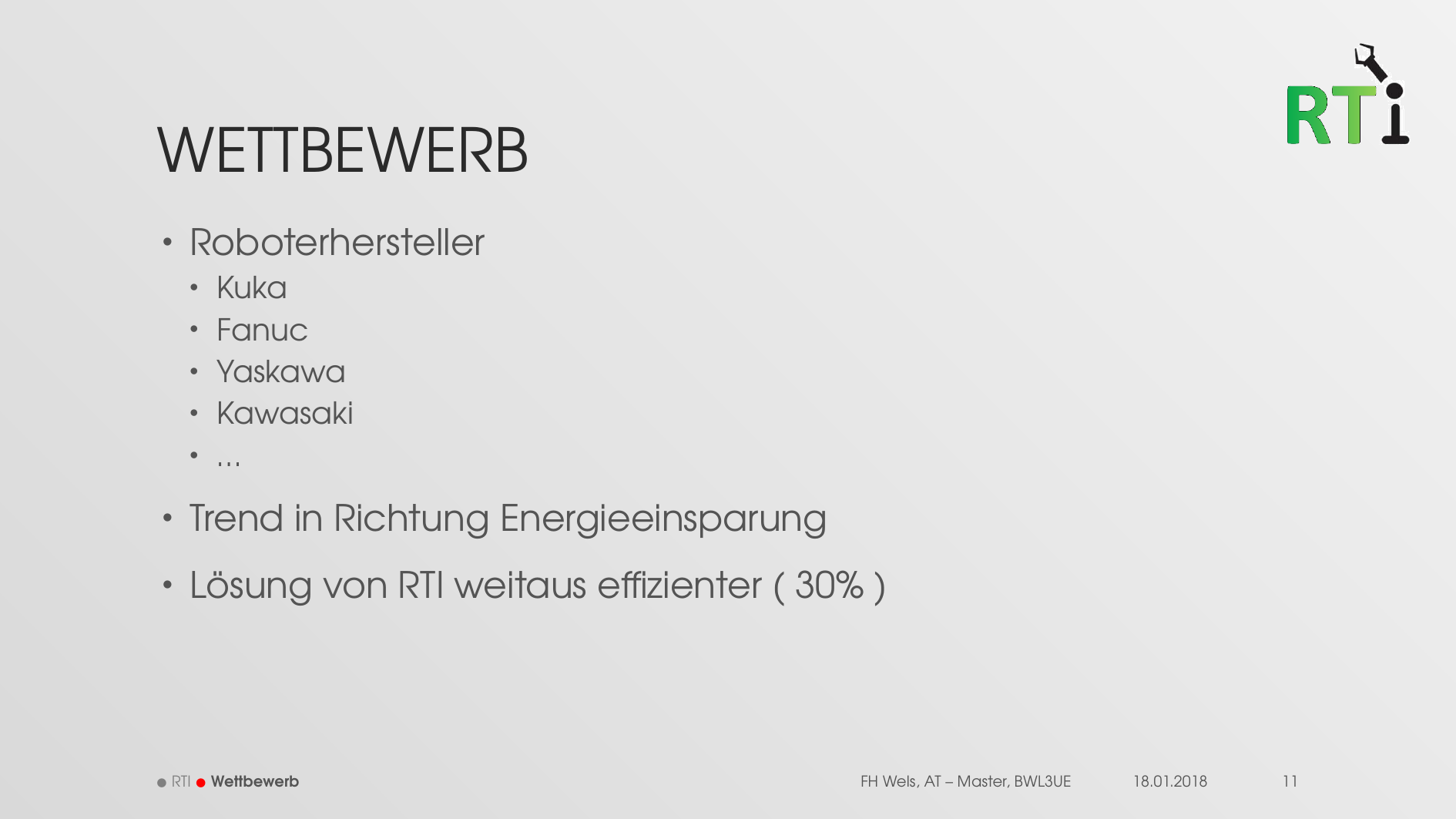

# Wettbewerb
Roboterhersteller
Kuka
Fanuc
Yaskawa
Kawasaki
…
Trend in Richtung Energieeinsparung
Lösung von RTI weitaus effizienter ( 30% )
● RTI ● Wettbewerb
18.01.2018
11